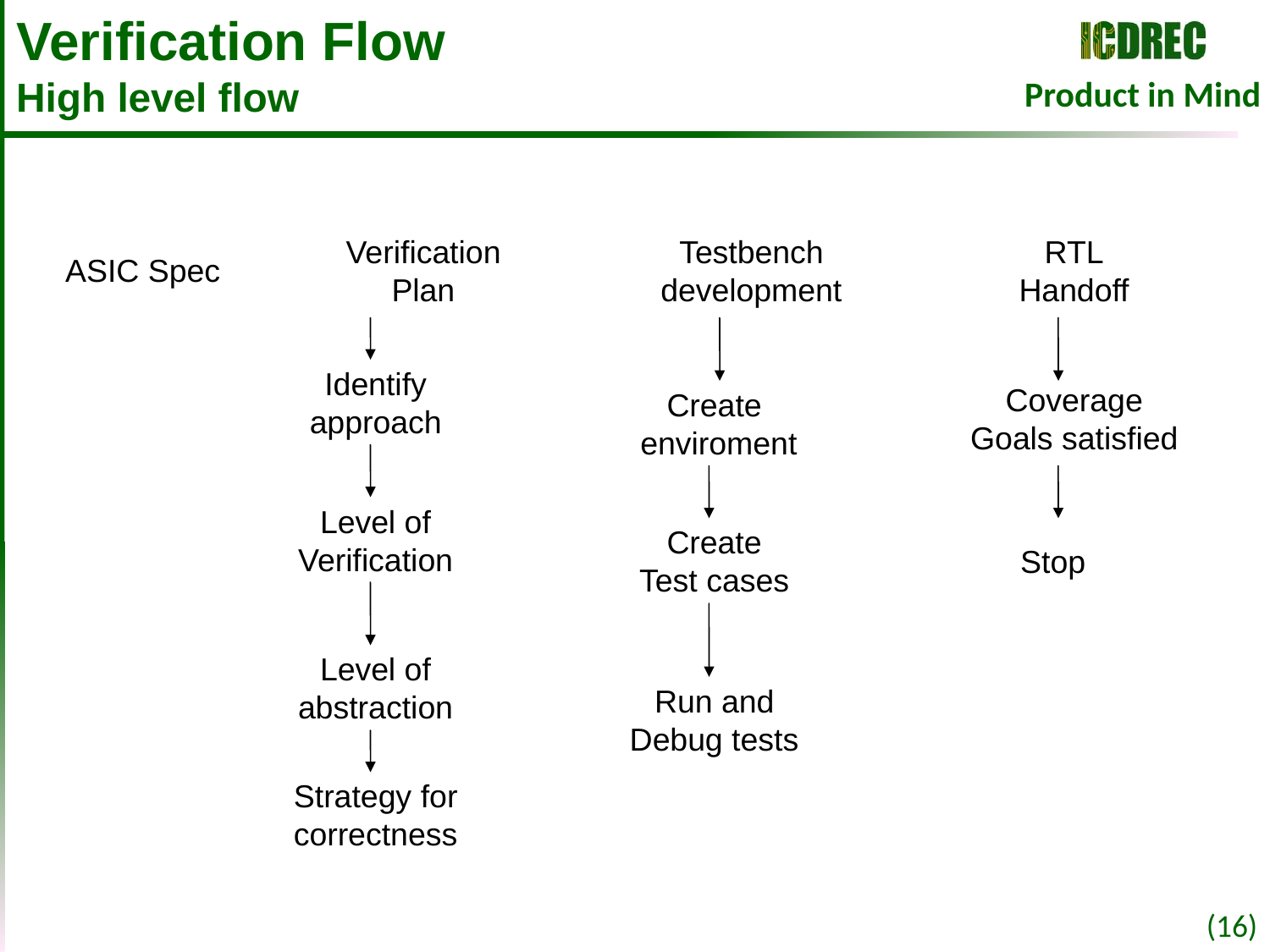

# Verification Flow High level flow
ASIC Spec
Verification
Plan
Testbench
development
RTL
Handoff

Identify
approach
Create
 enviroment
Coverage
Goals satisfied

Level of
Verification
Create
Test cases
Stop

Level of
abstraction
Run and
Debug tests

Strategy for
correctness